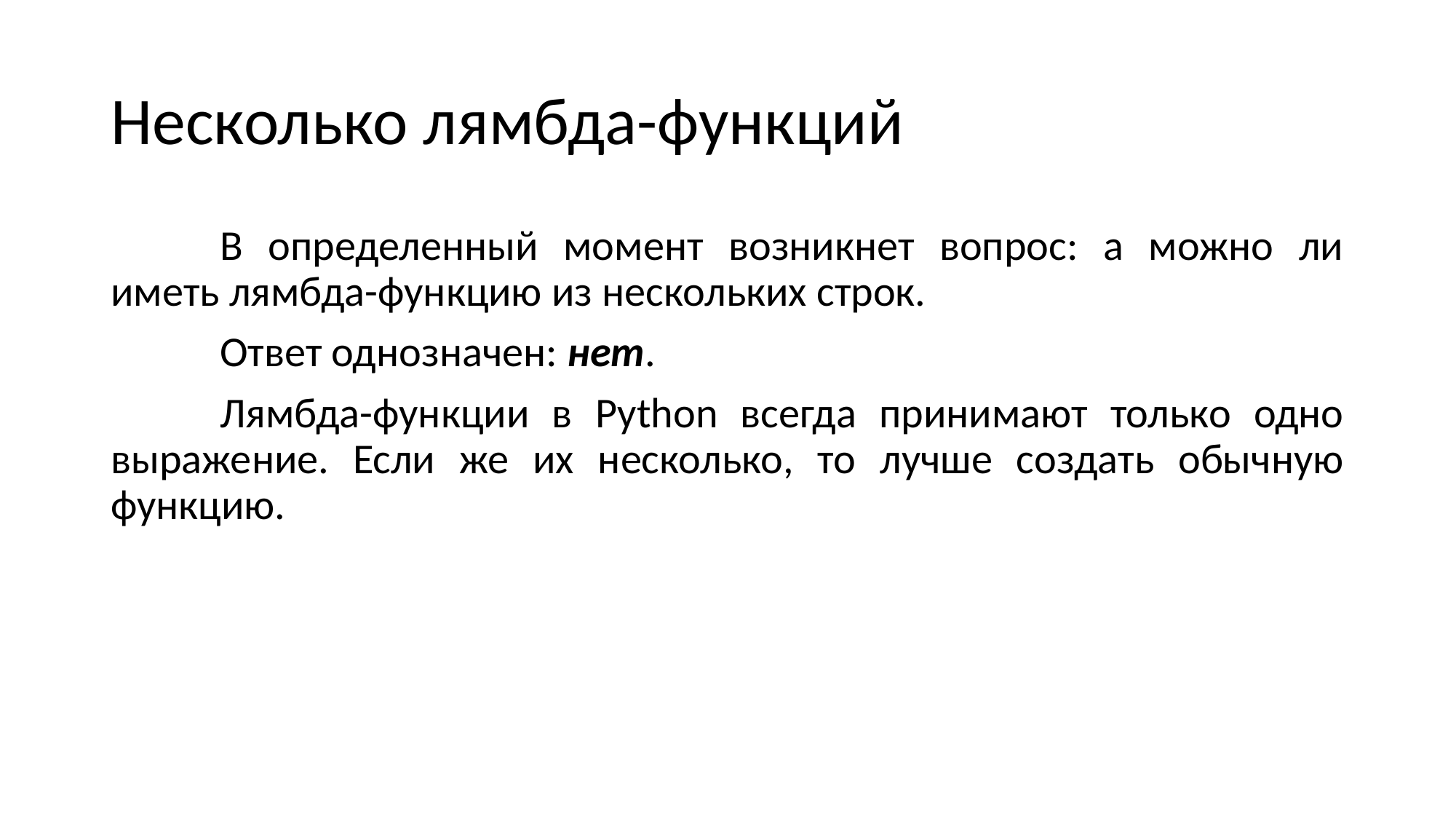

# Несколько лямбда-функций
	В определенный момент возникнет вопрос: а можно ли иметь лямбда-функцию из нескольких строк.
	Ответ однозначен: нет.
	Лямбда-функции в Python всегда принимают только одно выражение. Если же их несколько, то лучше создать обычную функцию.